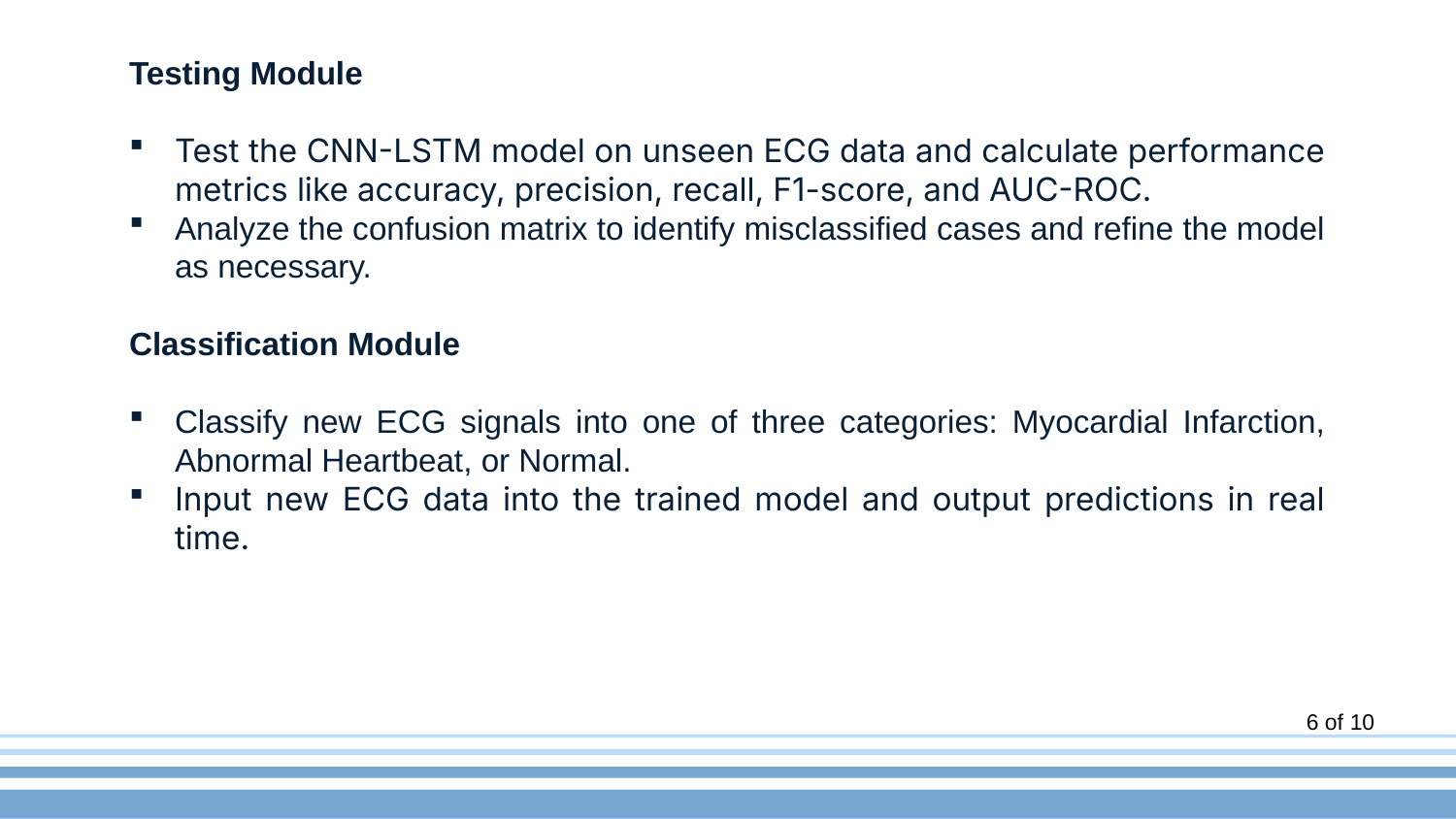

Testing Module

Test the CNN-LSTM model on unseen ECG data and calculate performance metrics like accuracy, precision, recall, F1-score, and AUC-ROC.
Analyze the confusion matrix to identify misclassified cases and refine the model as necessary.

Classification Module

Classify new ECG signals into one of three categories: Myocardial Infarction, Abnormal Heartbeat, or Normal.
Input new ECG data into the trained model and output predictions in real time.

6 of 10